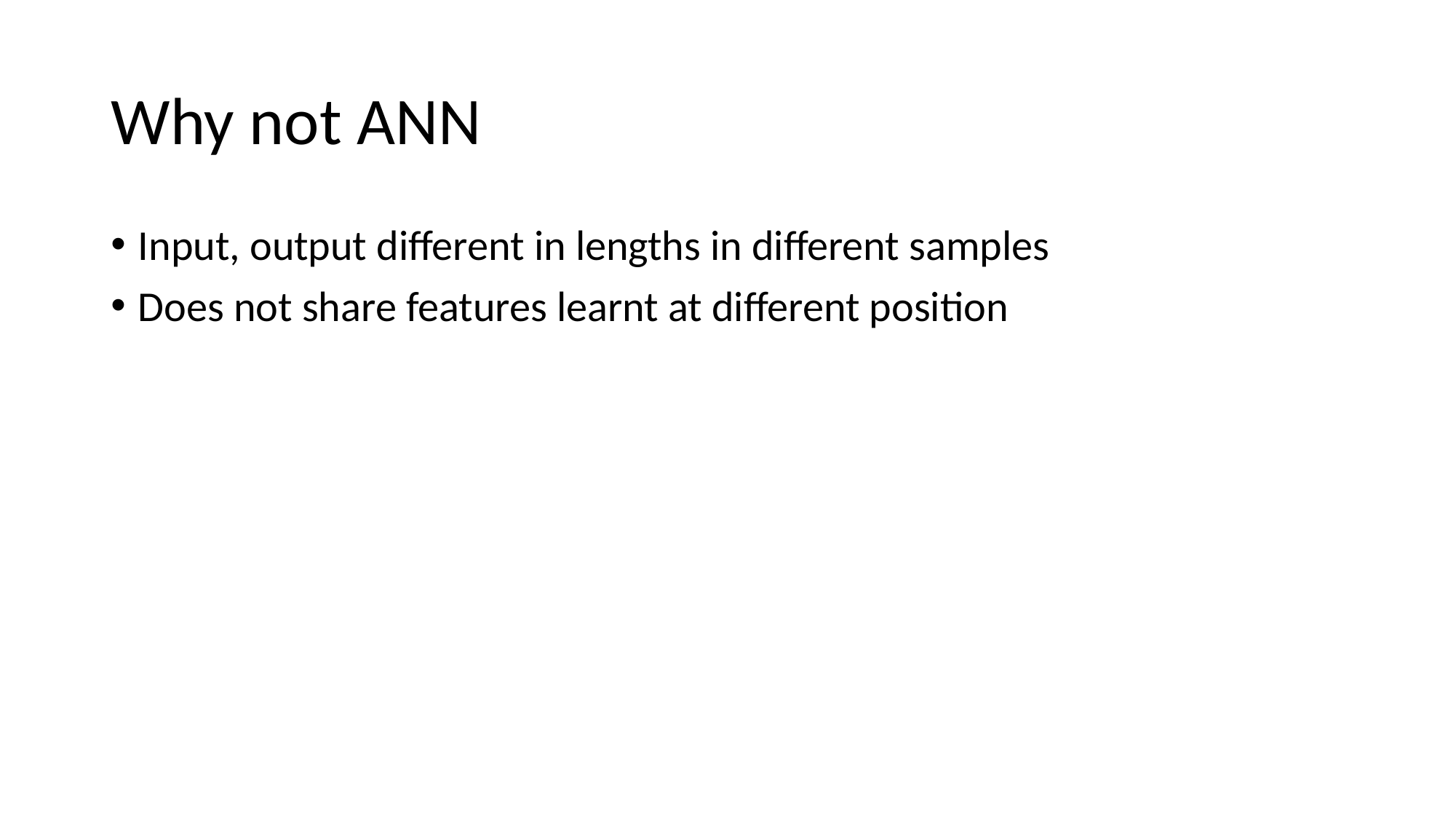

# Why not ANN
Input, output different in lengths in different samples
Does not share features learnt at different position